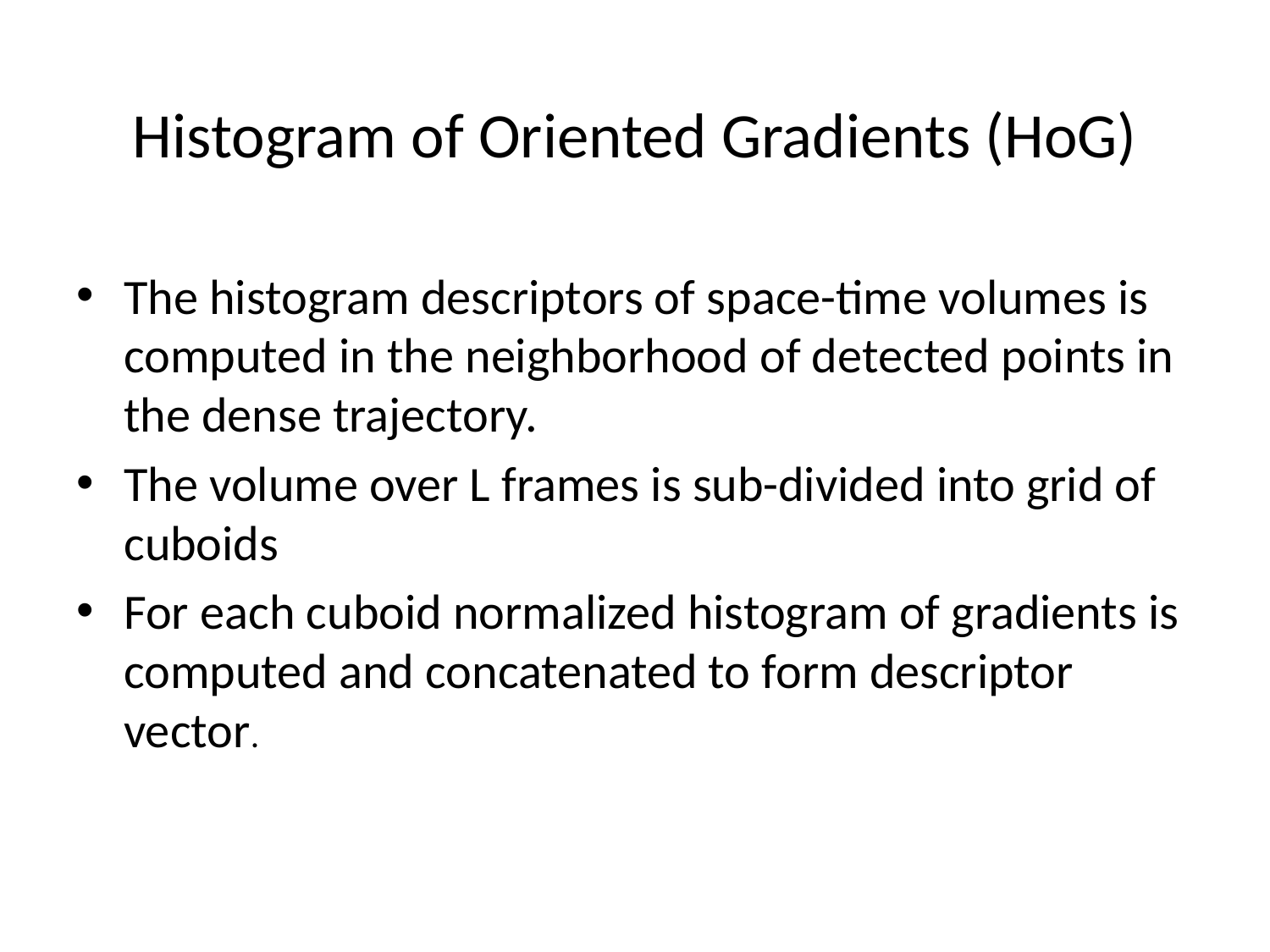

# Histogram of Oriented Gradients (HoG)

The histogram descriptors of space-time volumes is computed in the neighborhood of detected points in the dense trajectory.
The volume over L frames is sub-divided into grid of cuboids
For each cuboid normalized histogram of gradients is computed and concatenated to form descriptor vector.